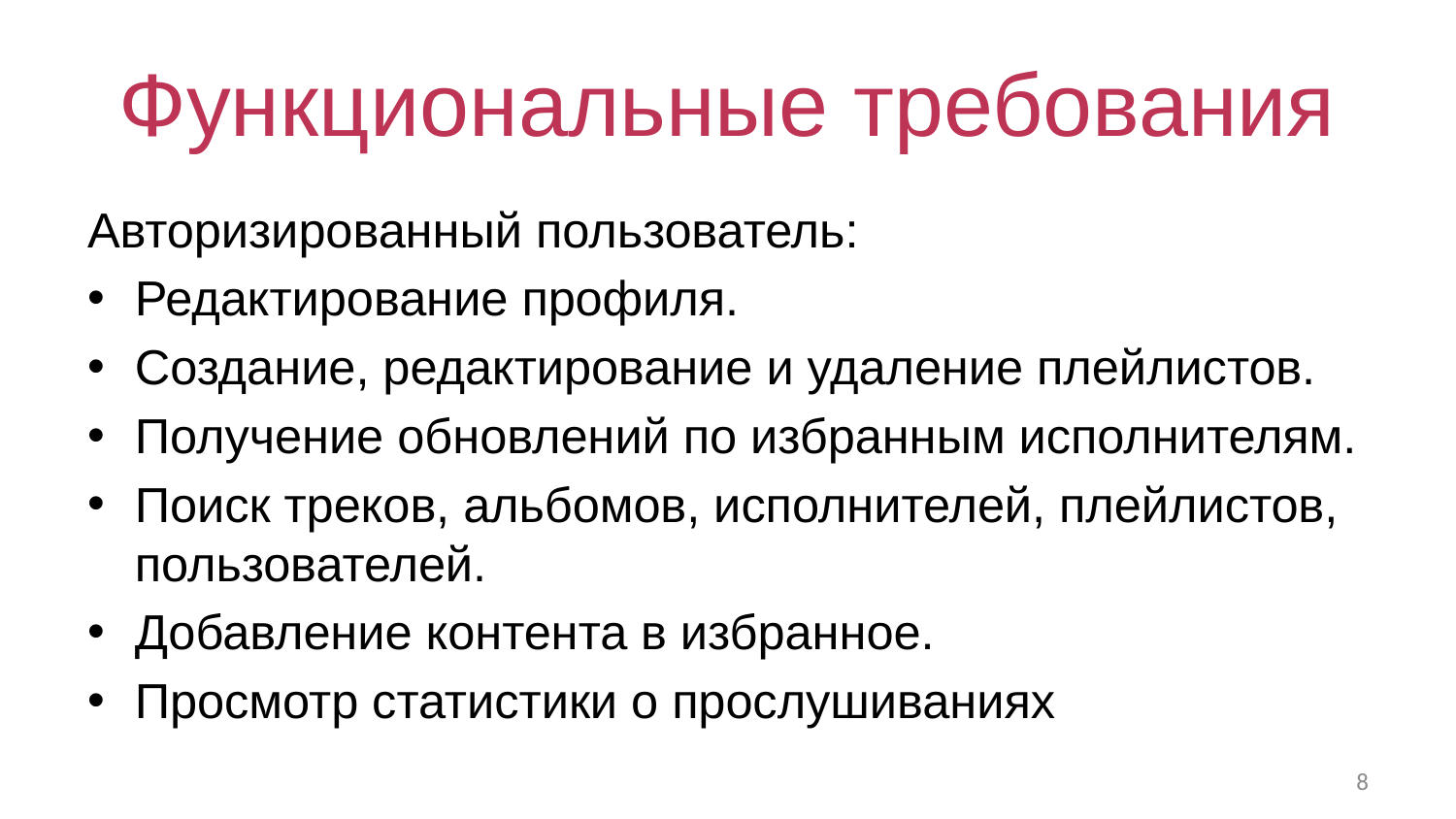

# Функциональные требования
Авторизированный пользователь:
Редактирование профиля.
Создание, редактирование и удаление плейлистов.
Получение обновлений по избранным исполнителям.
Поиск треков, альбомов, исполнителей, плейлистов, пользователей.
Добавление контента в избранное.
Просмотр статистики о прослушиваниях
8